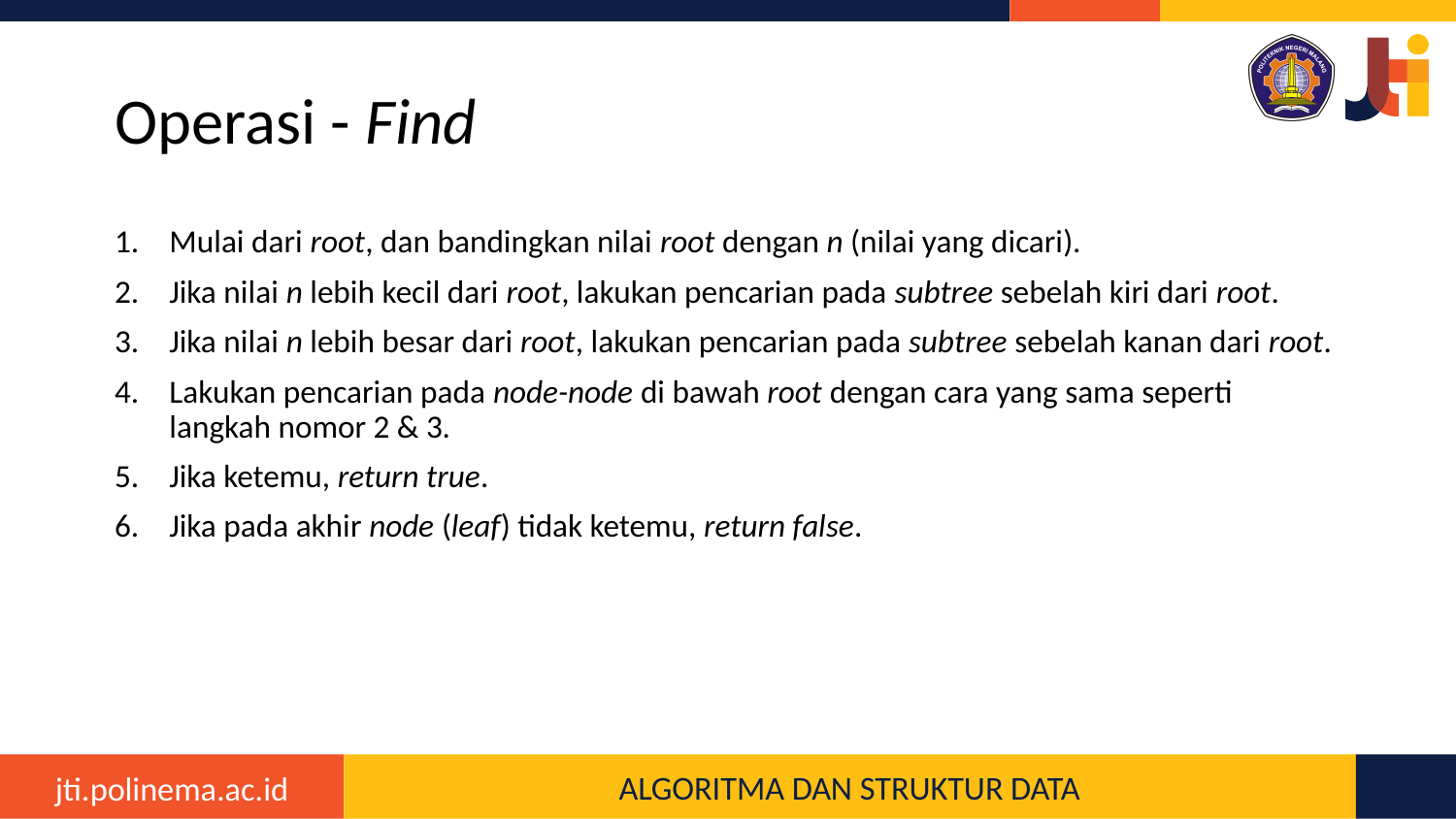

# Operasi - Find
Mulai dari root, dan bandingkan nilai root dengan n (nilai yang dicari).
Jika nilai n lebih kecil dari root, lakukan pencarian pada subtree sebelah kiri dari root.
Jika nilai n lebih besar dari root, lakukan pencarian pada subtree sebelah kanan dari root.
Lakukan pencarian pada node-node di bawah root dengan cara yang sama seperti langkah nomor 2 & 3.
Jika ketemu, return true.
Jika pada akhir node (leaf) tidak ketemu, return false.